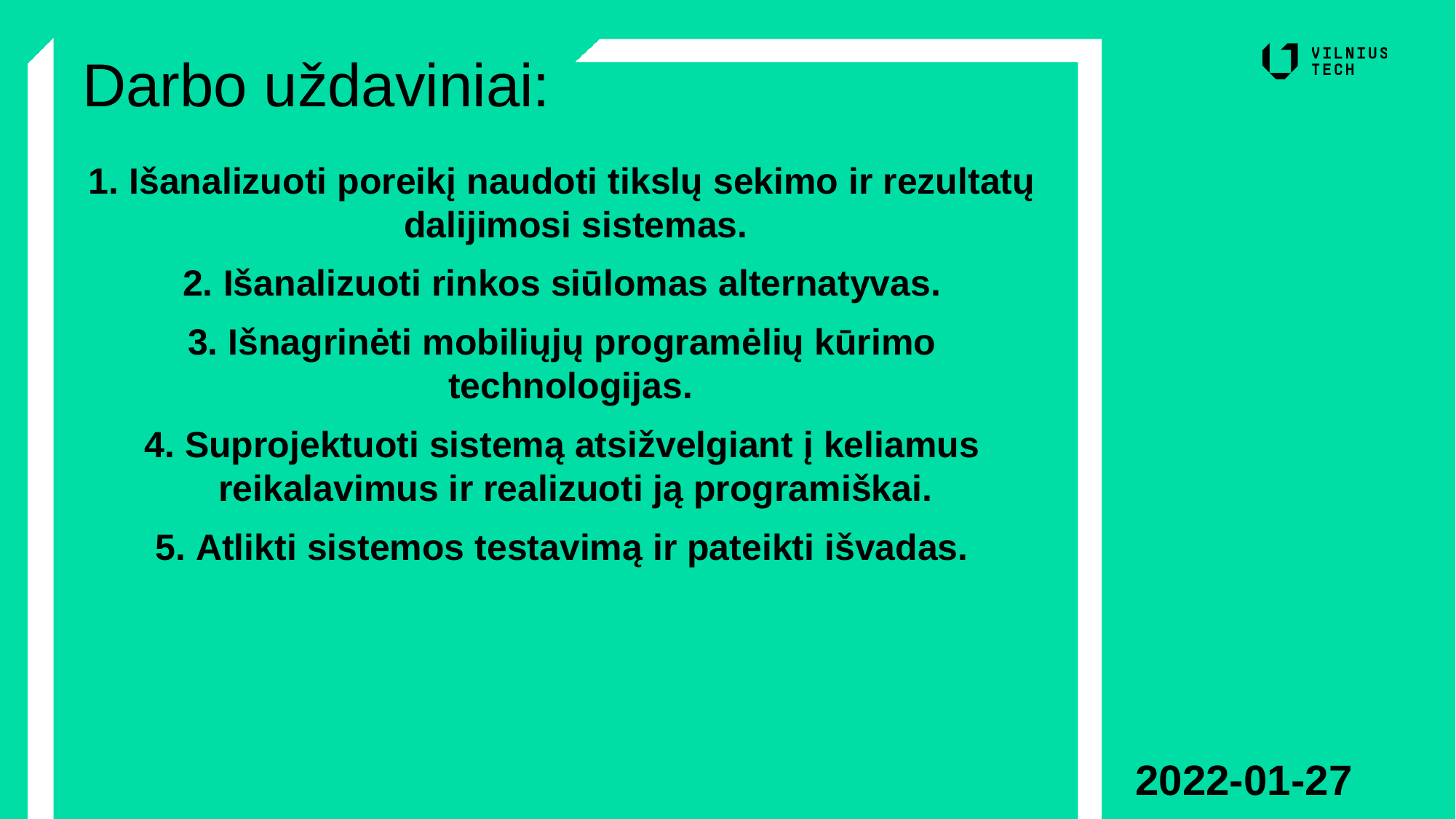

Darbo uždaviniai:
1. Išanalizuoti poreikį naudoti tikslų sekimo ir rezultatų dalijimosi sistemas.
2. Išanalizuoti rinkos siūlomas alternatyvas.
3. Išnagrinėti mobiliųjų programėlių kūrimo technologijas.
4. Suprojektuoti sistemą atsižvelgiant į keliamus reikalavimus ir realizuoti ją programiškai.
5. Atlikti sistemos testavimą ir pateikti išvadas.
2022-01-27